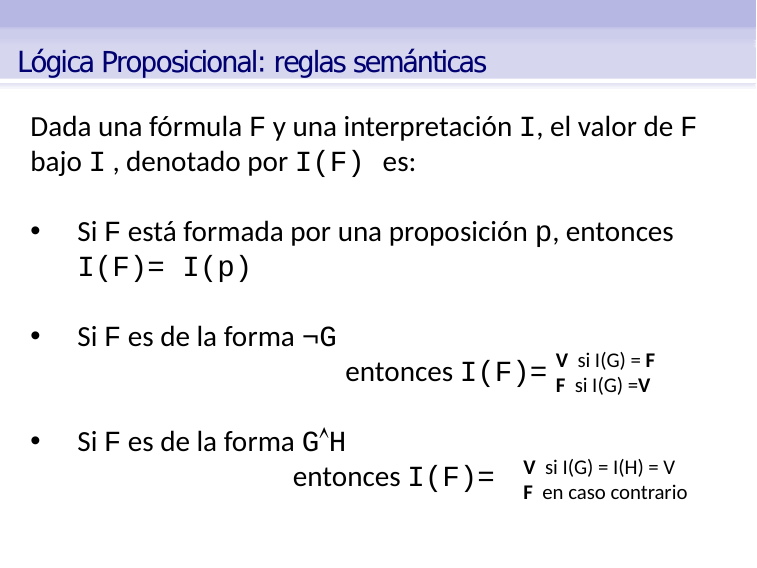

Lógica Proposicional: reglas semánticas

Dada una fórmula F y una interpretación I, el valor de F bajo I , denotado por I(F) es:

Si F está formada por una proposición p, entonces I(F)= I(p)

Si F es de la forma ¬G
                  entonces I(F)=

Si F es de la forma G∧H
               entonces I(F)=

V  si I(G) = F
F  si I(G) =V
V  si I(G) = I(H) = V
F  en caso contrario